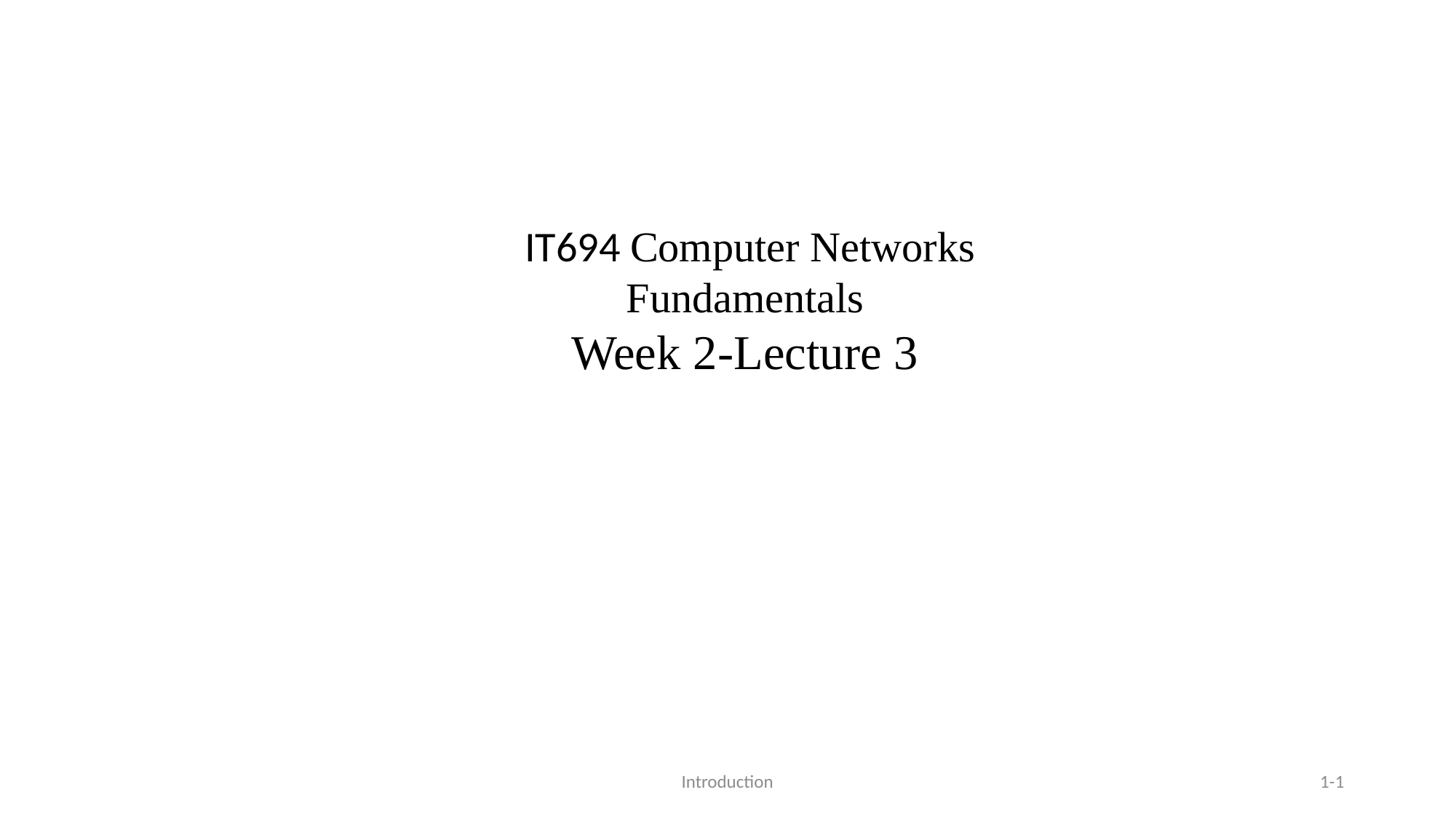

IT694 Computer Networks Fundamentals
Week 2-Lecture 3
Introduction
1-1